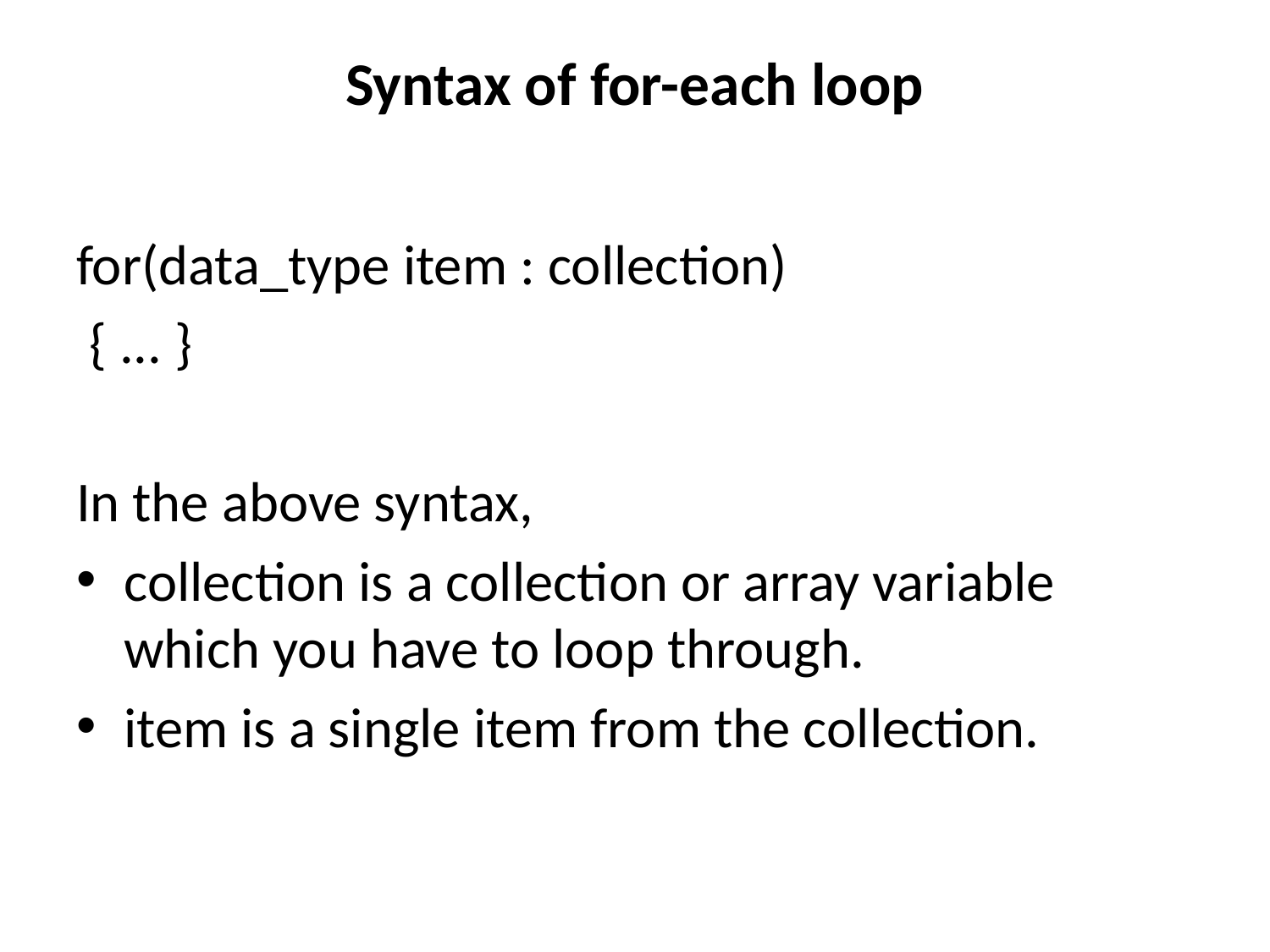

# Syntax of for-each loop
for(data_type item : collection)
 { ... }

In the above syntax,
collection is a collection or array variable which you have to loop through.
item is a single item from the collection.